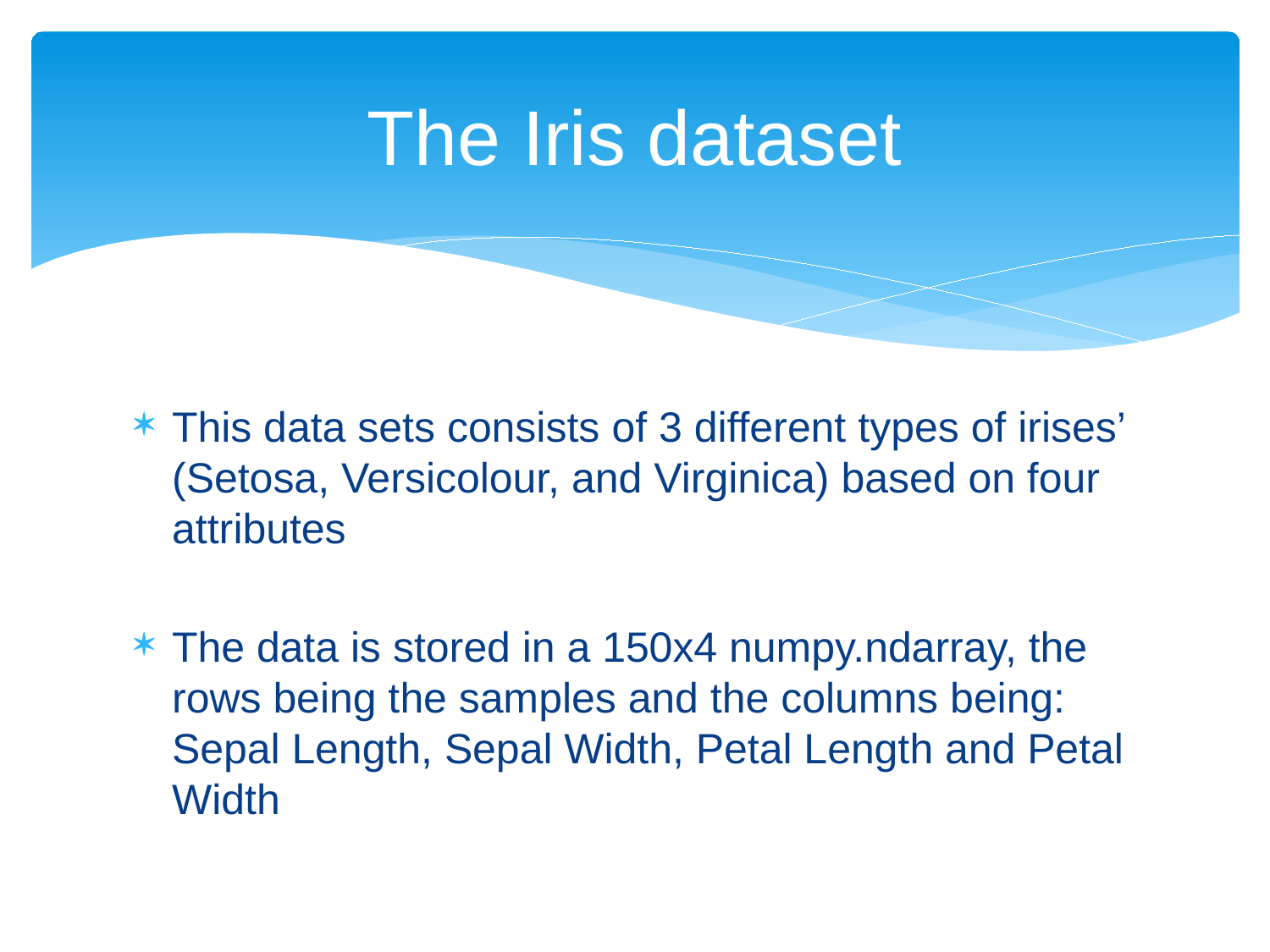

# The Iris dataset
This data sets consists of 3 different types of irises’ (Setosa, Versicolour, and Virginica) based on four attributes

The data is stored in a 150x4 numpy.ndarray, the rows being the samples and the columns being: Sepal Length, Sepal Width, Petal Length and Petal Width